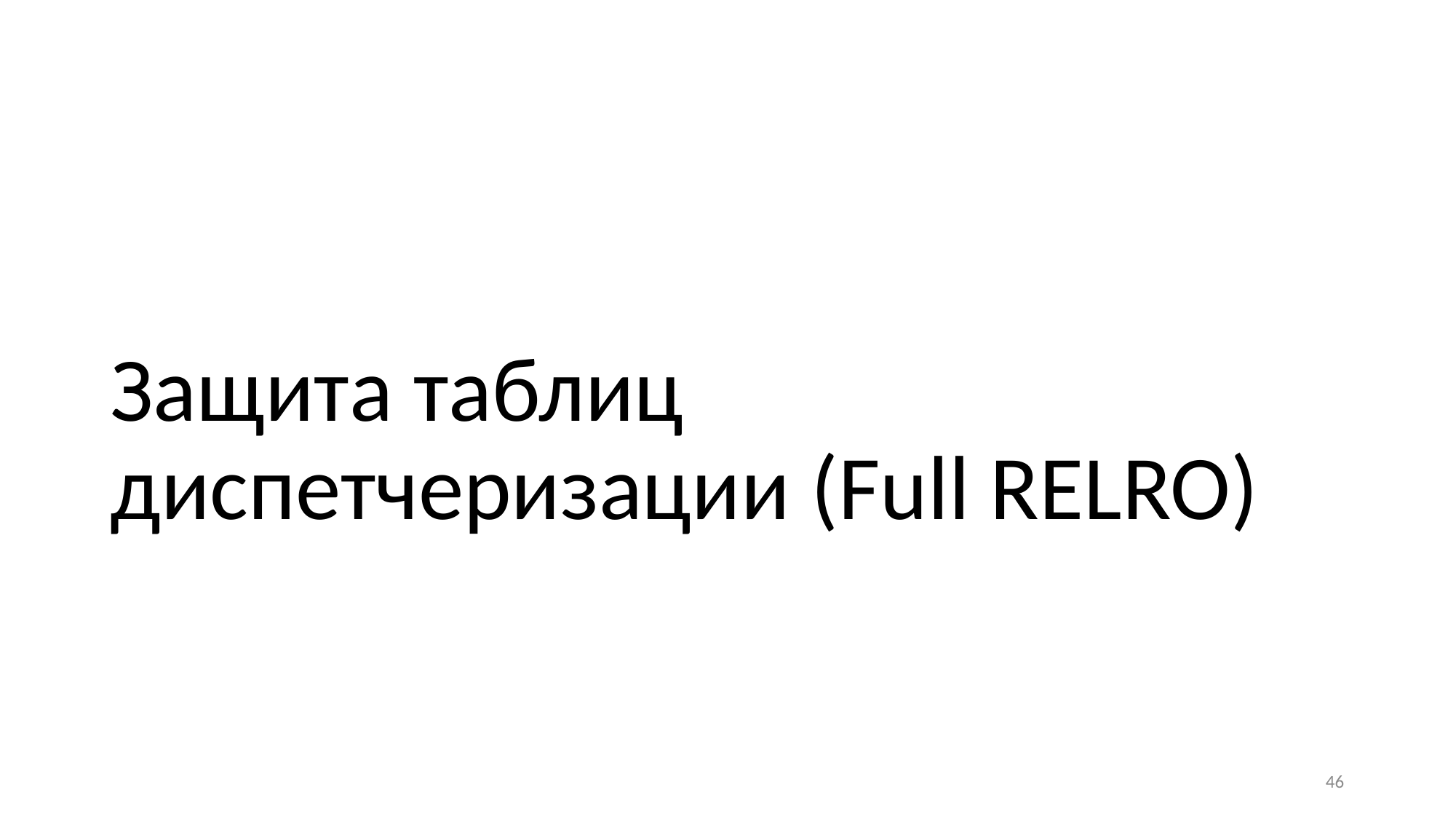

# Защита таблиц диспетчеризации (Full RELRO)

46